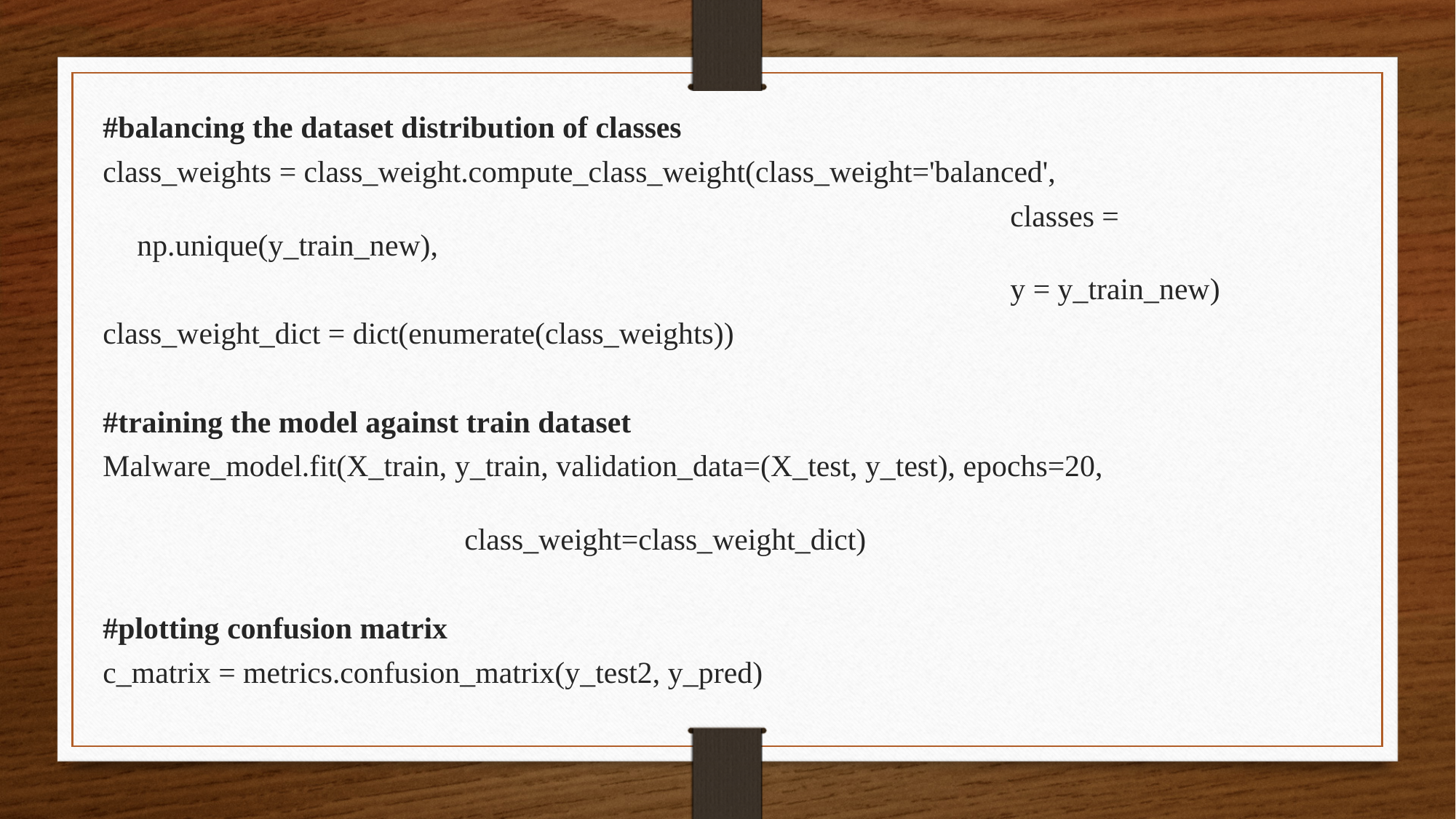

#balancing the dataset distribution of classes
class_weights = class_weight.compute_class_weight(class_weight='balanced',
                                                 					classes = np.unique(y_train_new),
                                                 					y = y_train_new)
class_weight_dict = dict(enumerate(class_weights))

#training the model against train dataset
Malware_model.fit(X_train, y_train, validation_data=(X_test, y_test), epochs=20,
															class_weight=class_weight_dict)

#plotting confusion matrix
c_matrix = metrics.confusion_matrix(y_test2, y_pred)